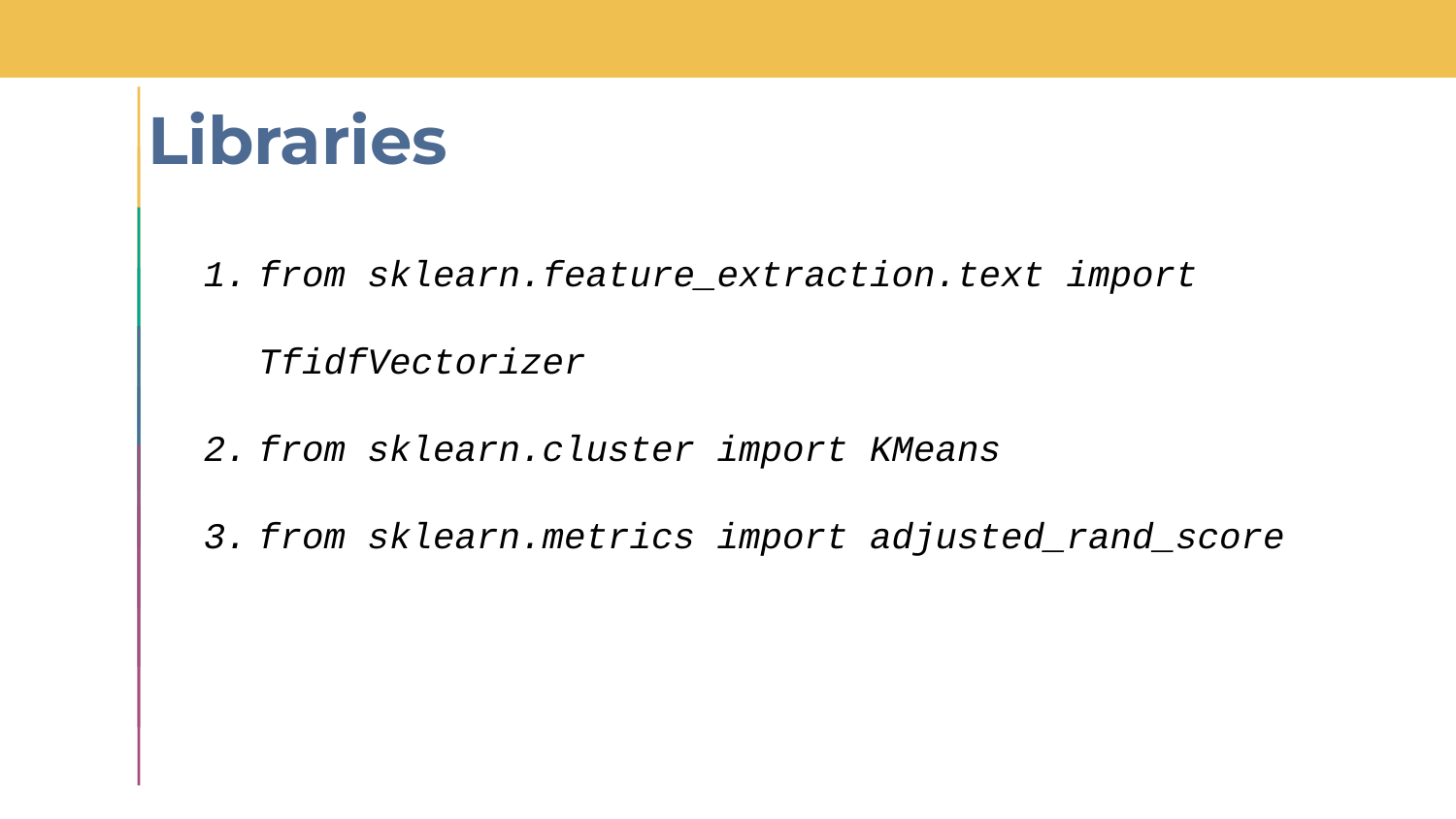

# Libraries
from sklearn.feature_extraction.text import TfidfVectorizer
from sklearn.cluster import KMeans
from sklearn.metrics import adjusted_rand_score